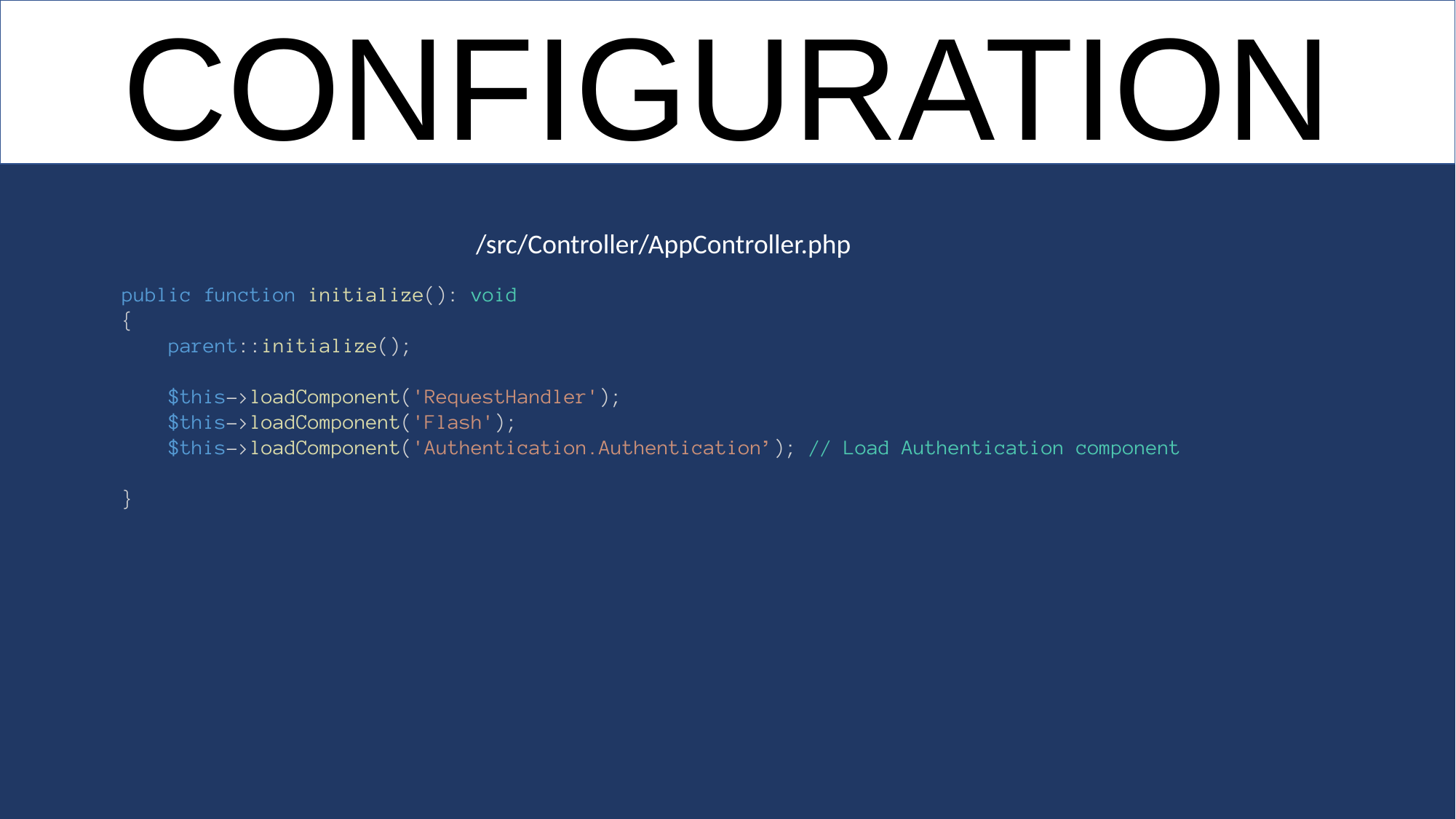

CONFIGURATION
/src/Controller/AppController.php
    public function initialize(): void
    {
        parent::initialize();
        $this->loadComponent('RequestHandler');
        $this->loadComponent('Flash');
        $this->loadComponent('Authentication.Authentication’); // Load Authentication component
    }